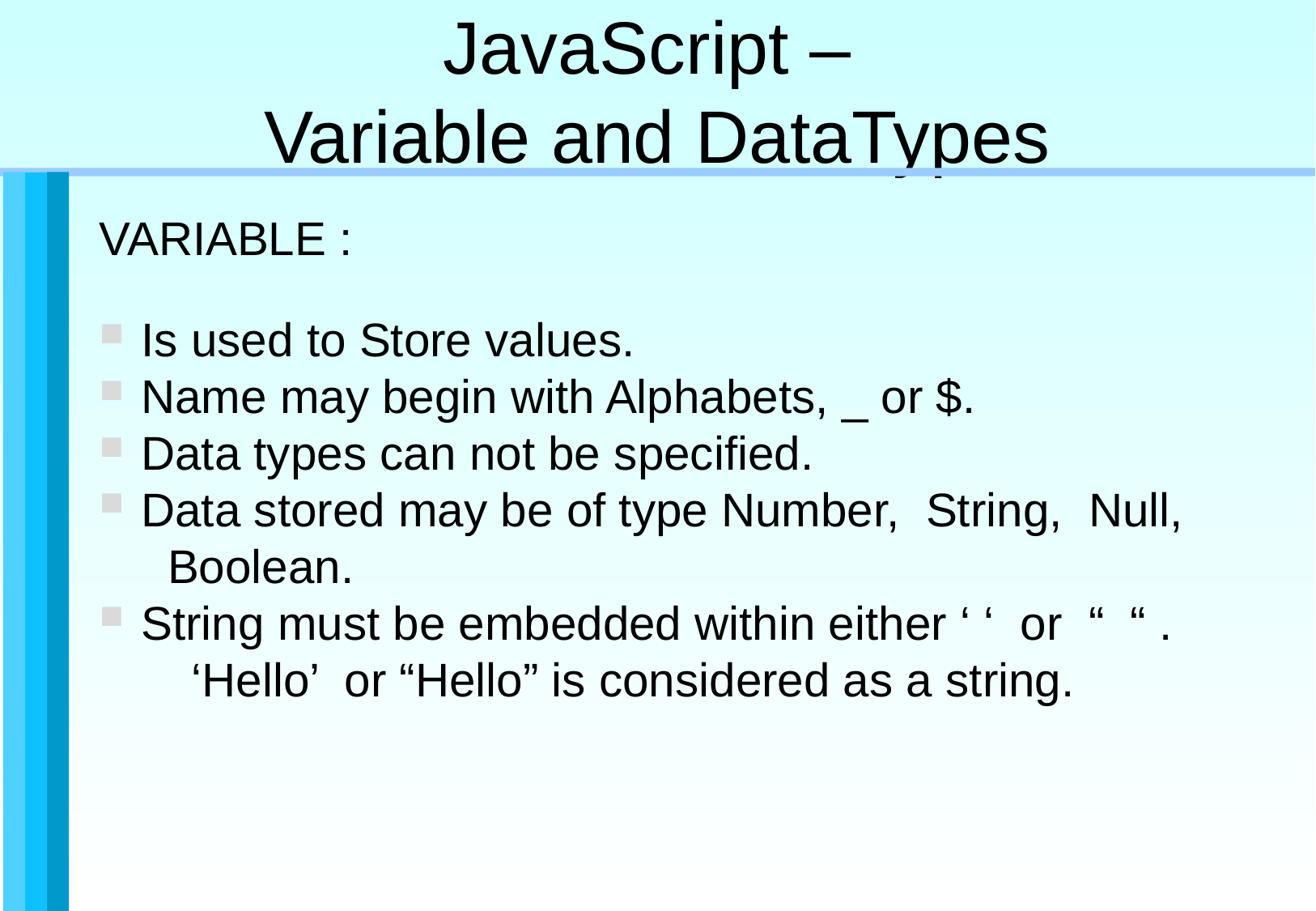

JavaScript –
Variable and DataTypes

VARIABLE :
 Is used to Store values.
 Name may begin with Alphabets, _ or $.
 Data types can not be specified.
 Data stored may be of type Number,  String,  Null,
   Boolean.
 String must be embedded within either ‘ ‘  or  “  “ .
       ‘Hello’  or “Hello” is considered as a string.
Programming constructs and functions / 20 of  39